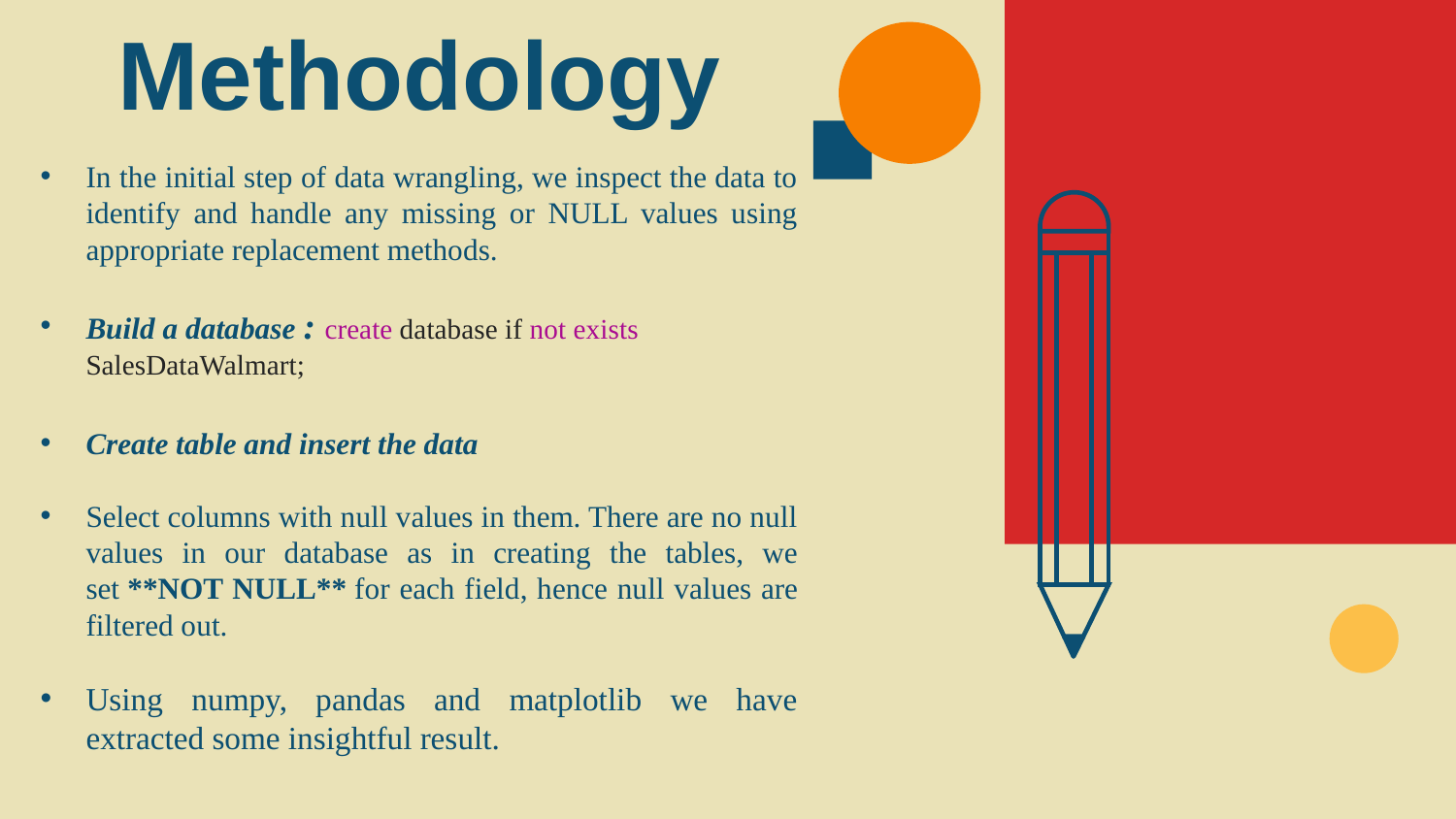

# Methodology

In the initial step of data wrangling, we inspect the data to identify and handle any missing or NULL values using appropriate replacement methods.

Build a database : create database if not exists SalesDataWalmart;

Create table and insert the data

Select columns with null values in them. There are no null values in our database as in creating the tables, we set **NOT NULL** for each field, hence null values are filtered out.

Using numpy, pandas and matplotlib we have extracted some insightful result.